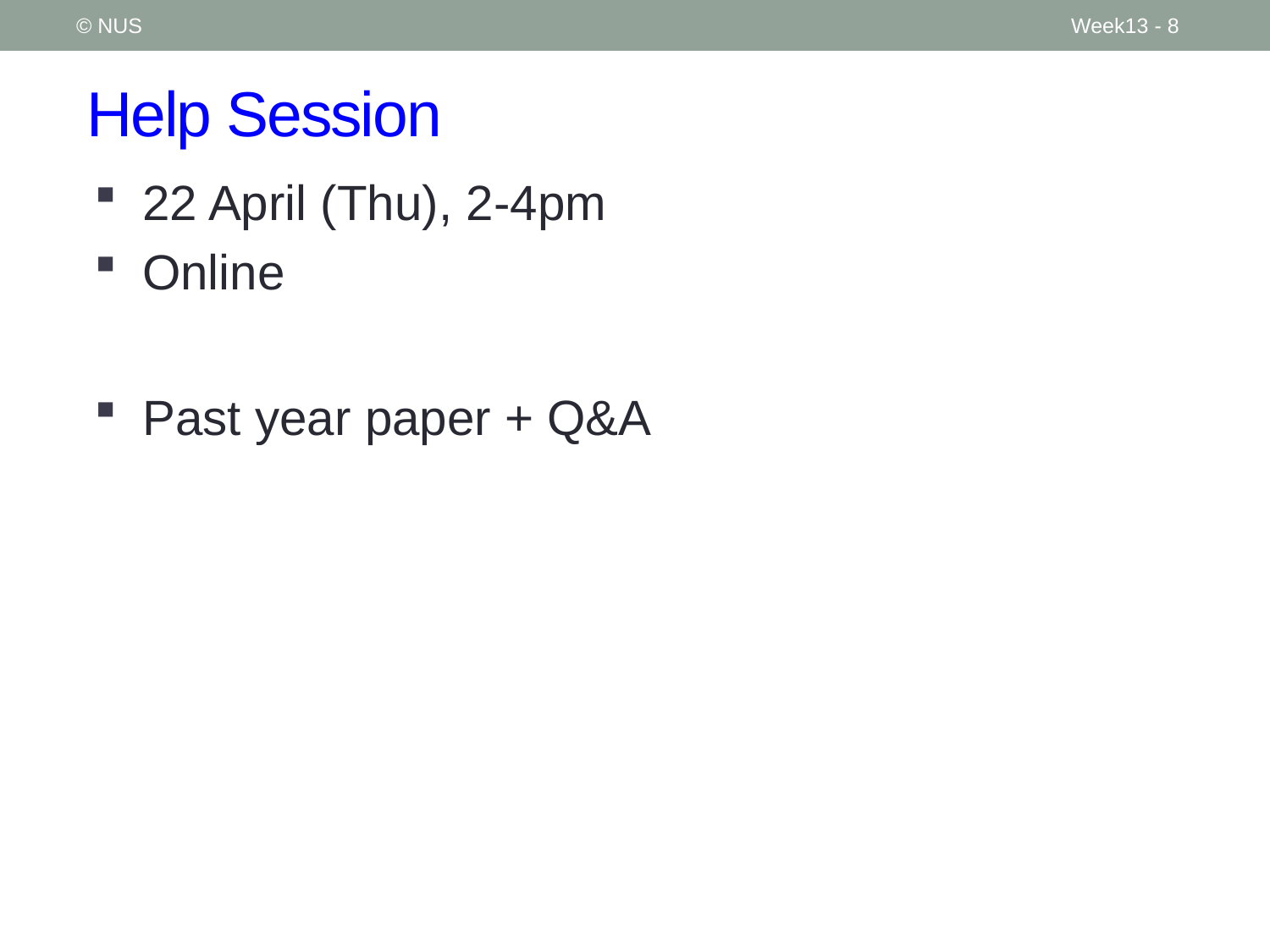

© NUS
Week13 - 8
# Help Session
22 April (Thu), 2-4pm
Online

Past year paper + Q&A